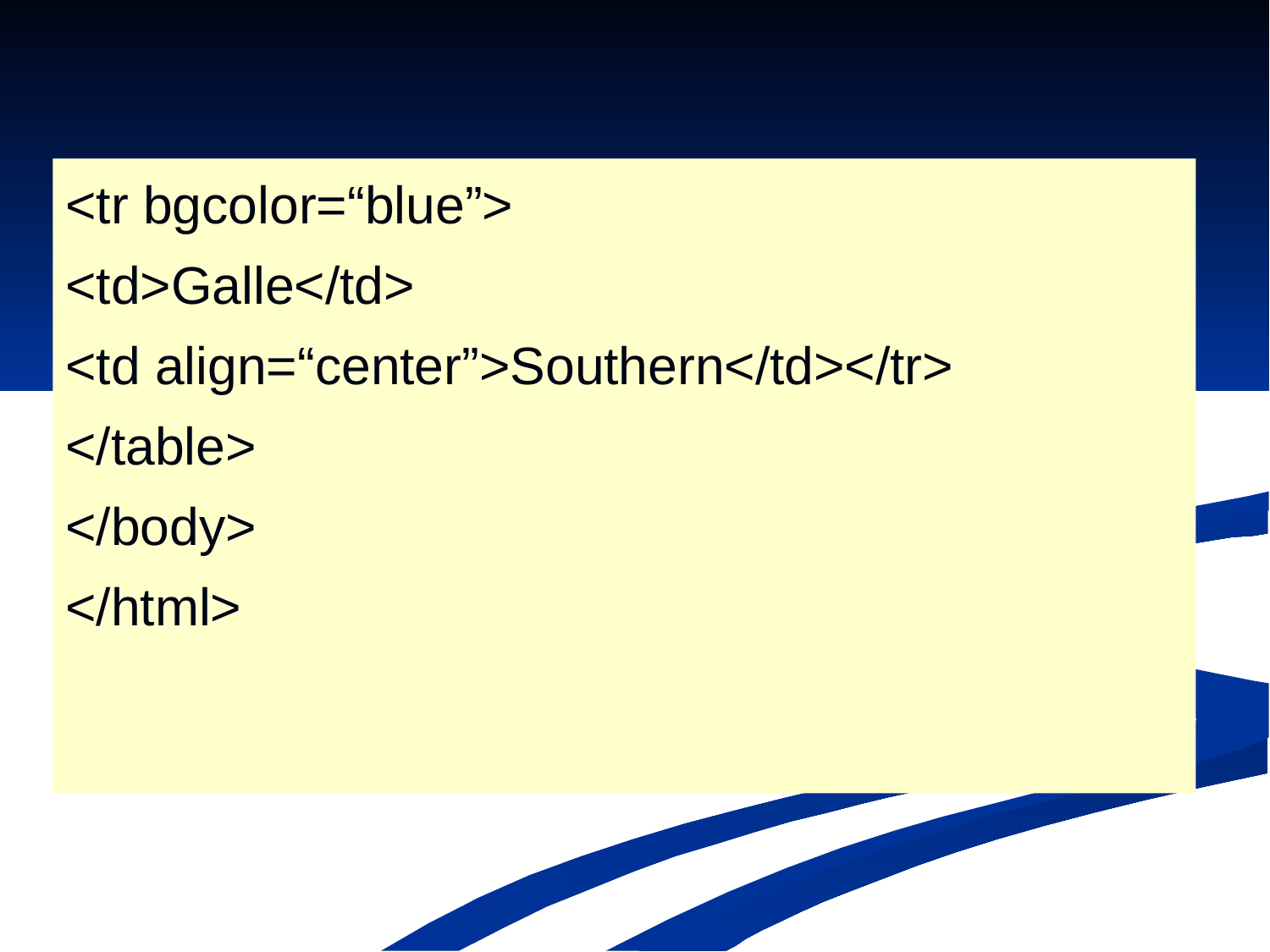

<tr bgcolor=“blue”>
<td>Galle</td>
<td align=“center”>Southern</td></tr>
</table>
</body>
</html>